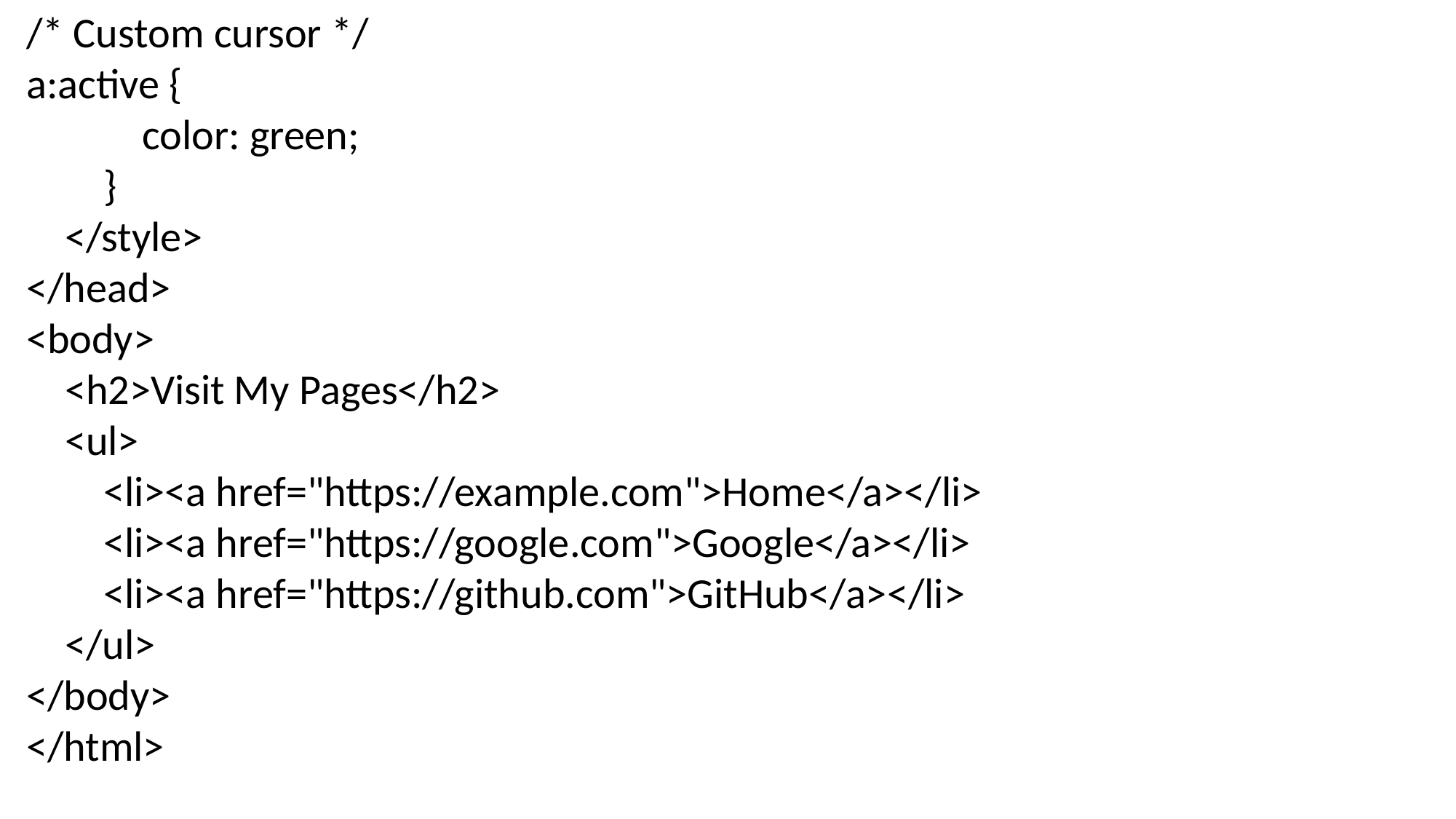

/* Custom cursor */
a:active {
            color: green;
        }
    </style>
</head>
<body>
    <h2>Visit My Pages</h2>
    <ul>
        <li><a href="https://example.com">Home</a></li>
        <li><a href="https://google.com">Google</a></li>
        <li><a href="https://github.com">GitHub</a></li>
    </ul>
</body>
</html>